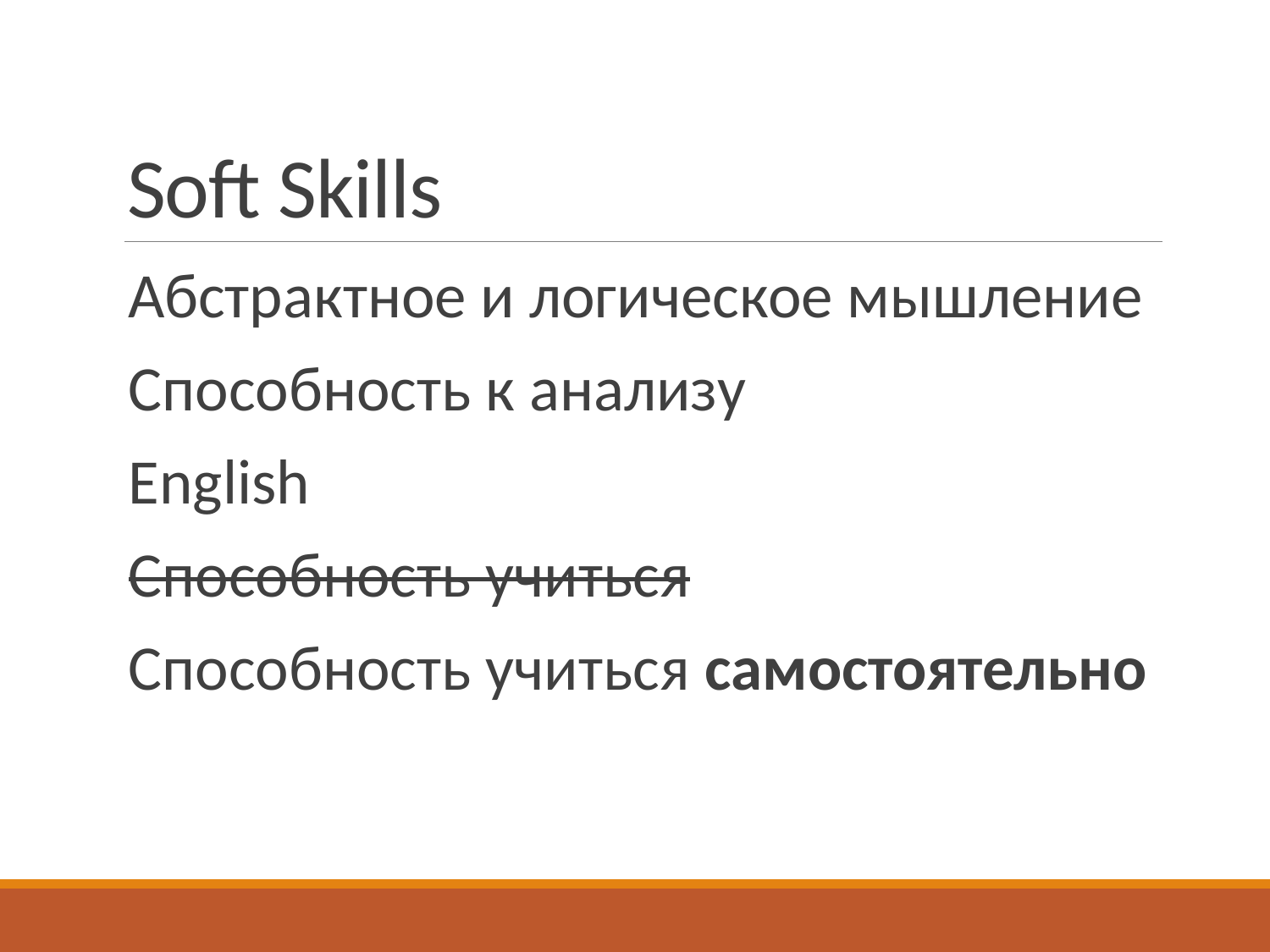

# Soft Skills
Абстрактное и логическое мышление
Способность к анализу
English
Способность учиться
Способность учиться самостоятельно